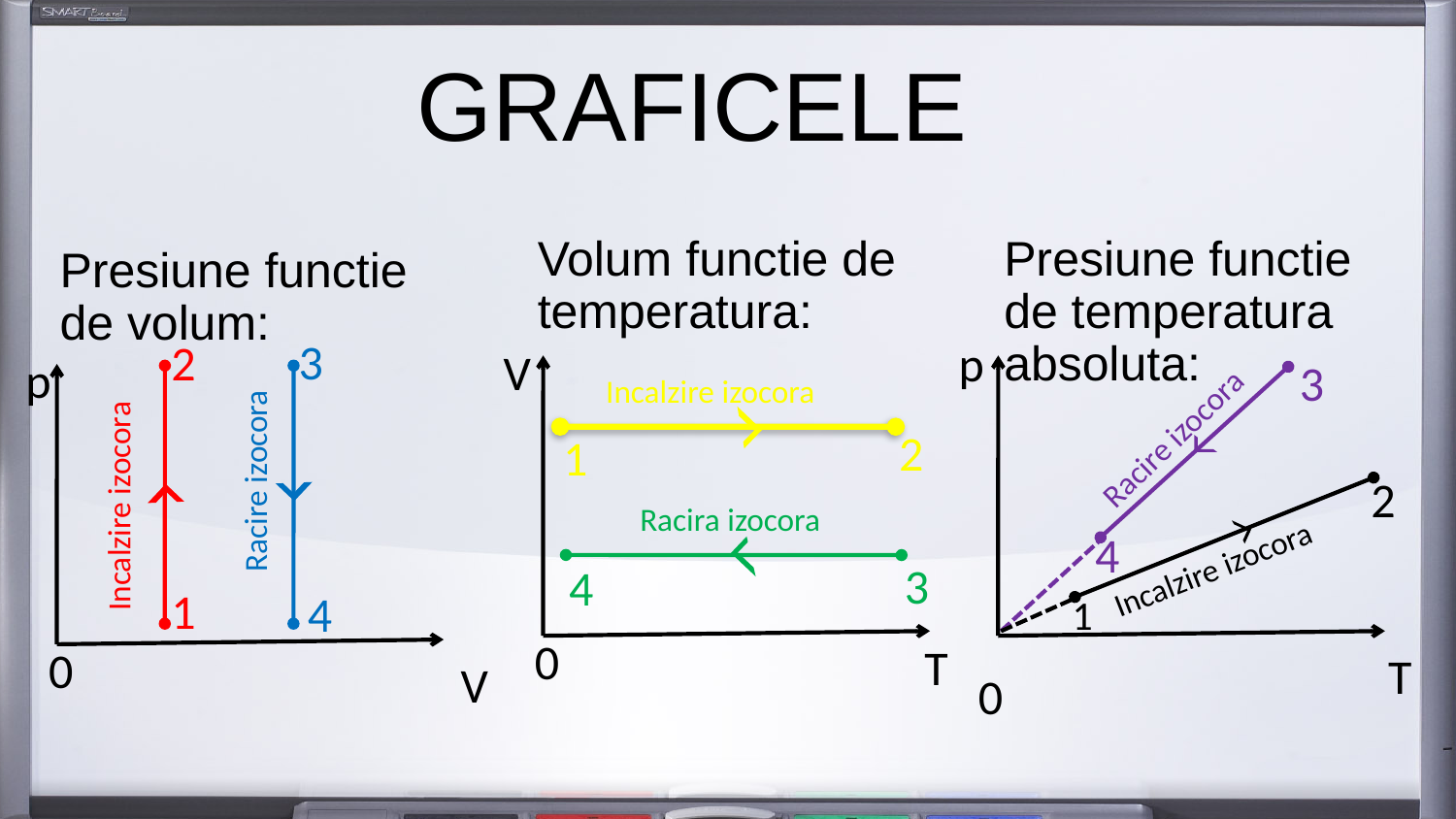

GRAFICELE
Volum functie de temperatura:
Presiune functie de temperatura absoluta:
Presiune functie de volum:
3
2
p
3
2
4
1
T
0
V
p
Incalzire izocora
Racire izocora

Racire izocora
2
1

Incalzire izocora

Racira izocora

Incalzire izocora

3
4
1
4
0
T
0
V